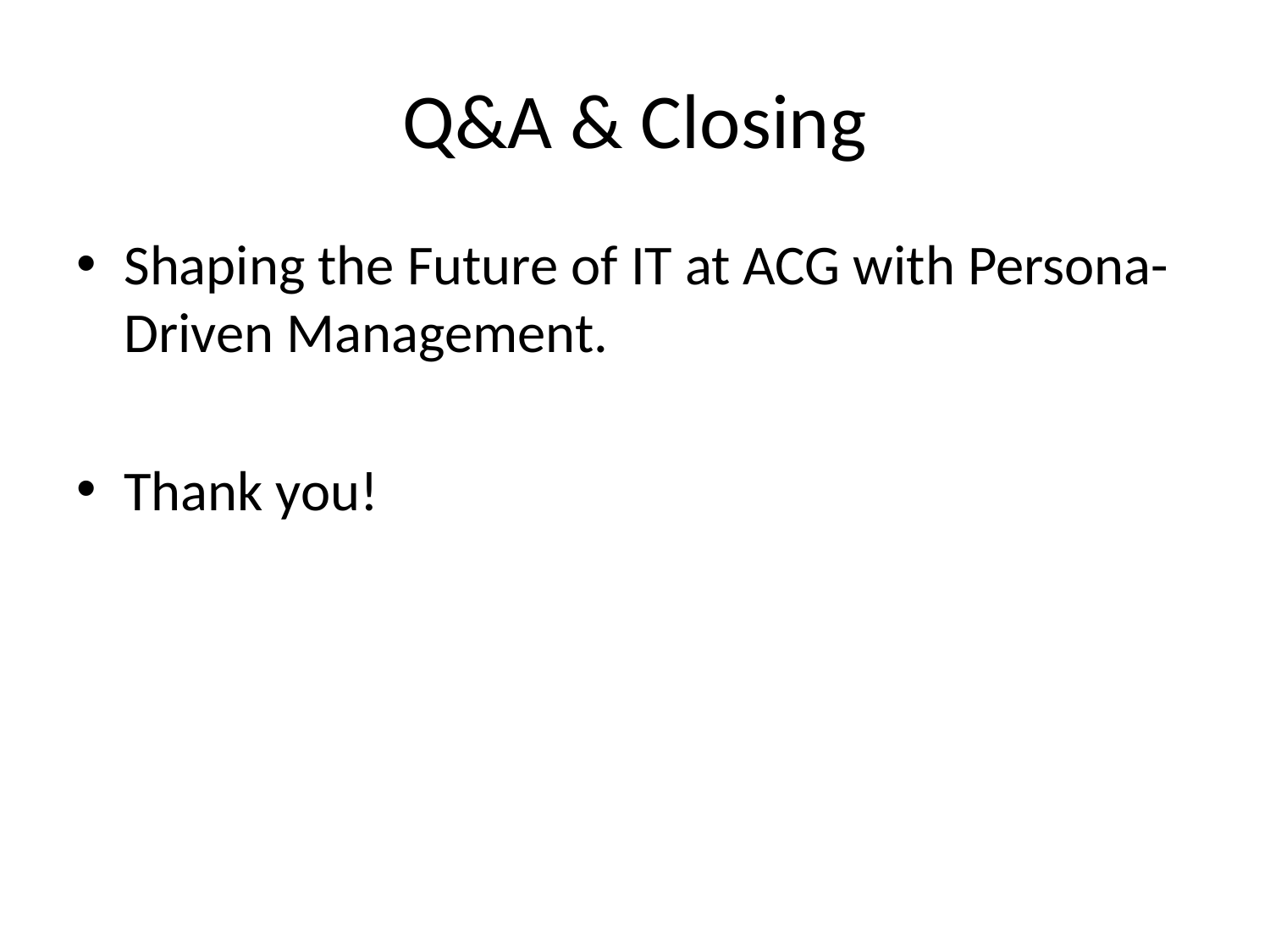

# Q&A & Closing
Shaping the Future of IT at ACG with Persona-Driven Management.

Thank you!